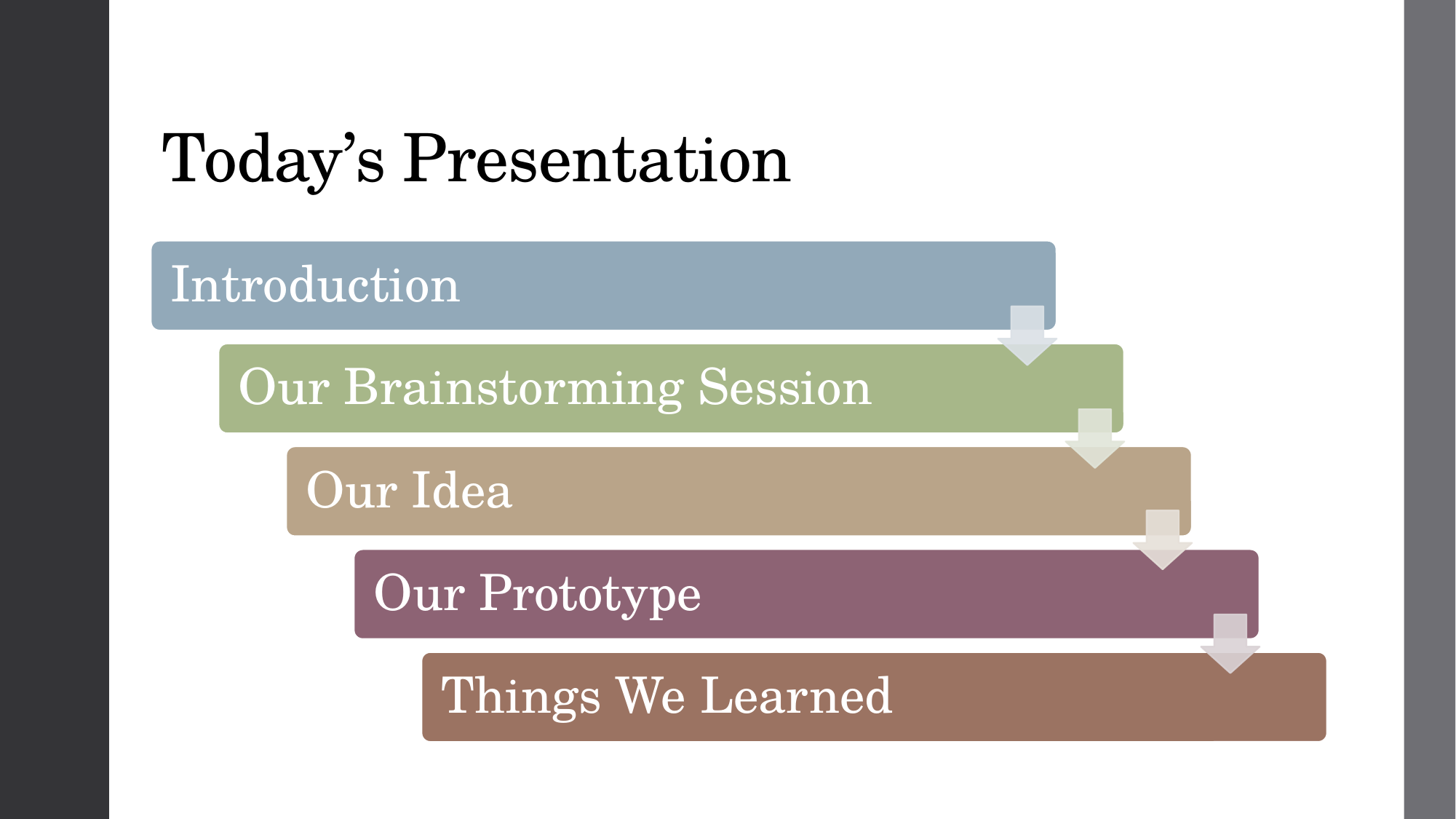

# Today’s Presentation
Introduction
Our Brainstorming Session
Our Idea
Our Prototype
Things We Learned